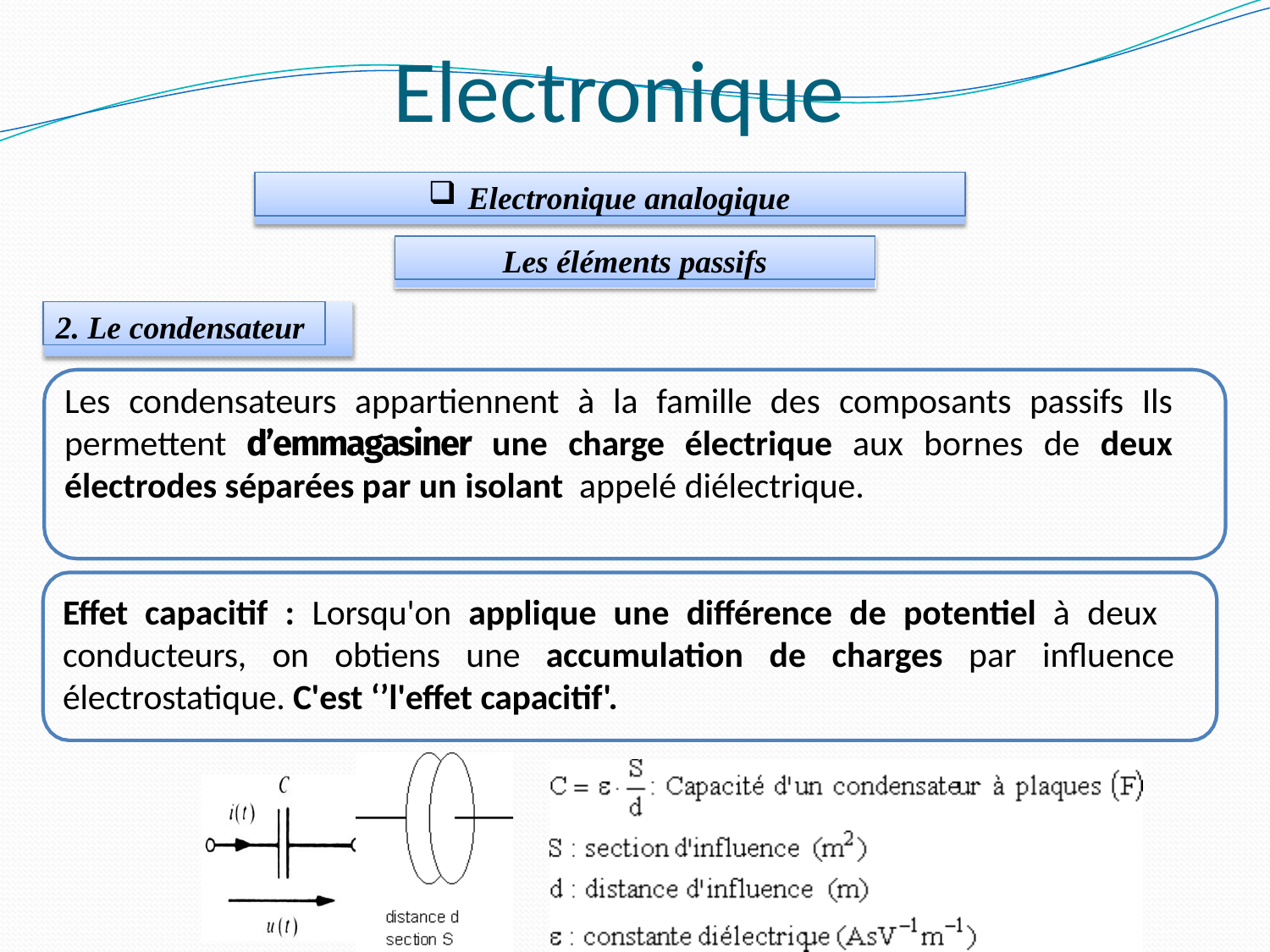

# Electronique

Electronique analogique

Les éléments passifs

2. Le condensateur
Les condensateurs appartiennent à la famille des composants passifs Ils permettent d’emmagasiner une charge électrique aux bornes de deux électrodes séparées par un isolant  appelé diélectrique.

Effet capacitif : Lorsqu'on applique une différence de potentiel à deux  conducteurs, on obtiens une accumulation de charges par influence électrostatique. C'est ‘’l'effet capacitif'.